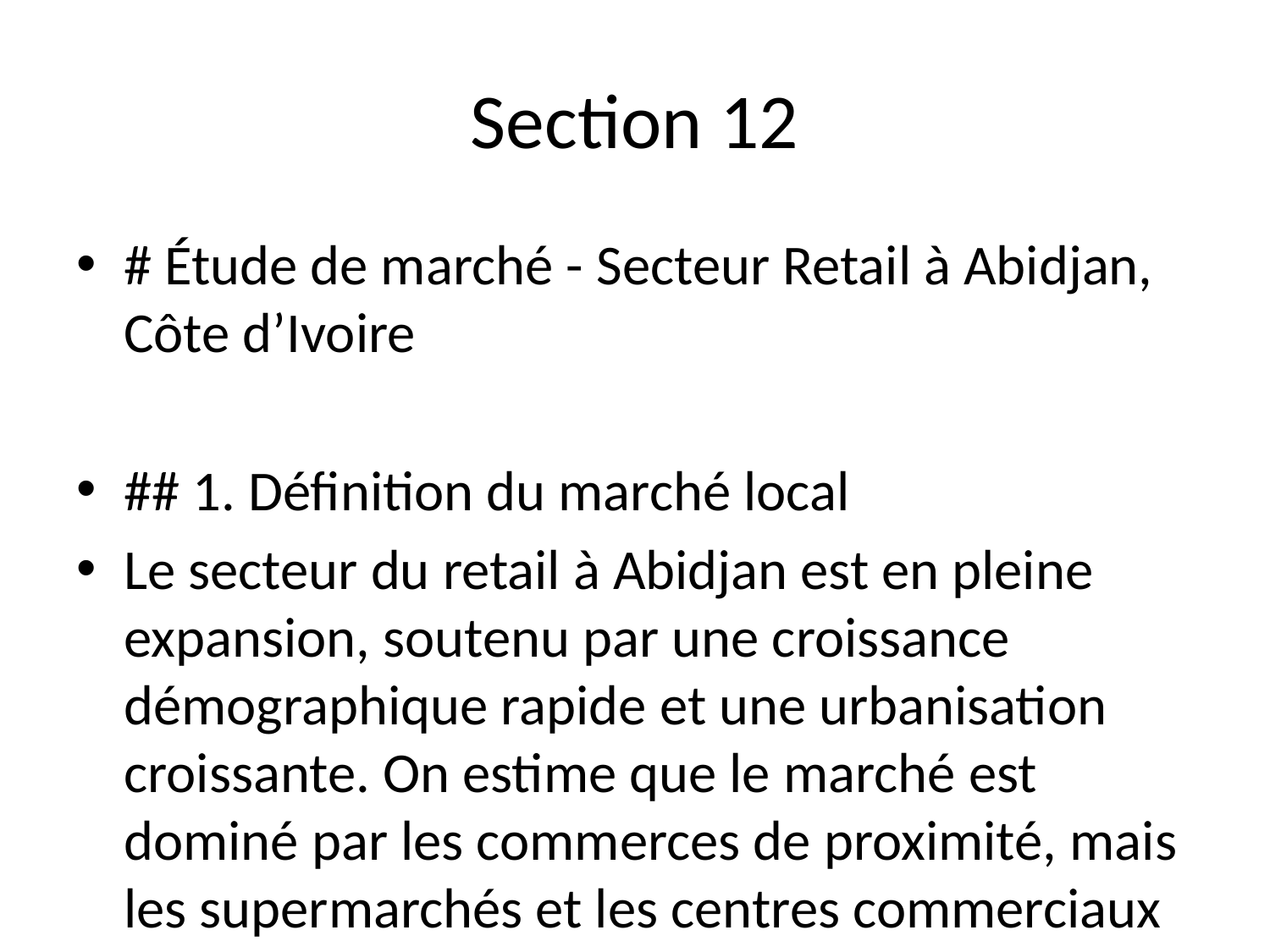

# Section 12
# Étude de marché - Secteur Retail à Abidjan, Côte d’Ivoire

## 1. Définition du marché local
Le secteur du retail à Abidjan est en pleine expansion, soutenu par une croissance démographique rapide et une urbanisation croissante. On estime que le marché est dominé par les commerces de proximité, mais les supermarchés et les centres commerciaux gagnent en popularité. La saisonnalité est marquée par des périodes de forte consommation, notamment durant les fêtes de fin d'année et les périodes de rentrée scolaire. La taille qualitative du marché est favorable, avec une tendance vers une consommation de produits de qualité et un intérêt croissant pour les produits locaux.

## 2. Demande & comportements clients
Les clients à Abidjan effectuent généralement des achats hebdomadaires, mais la fréquence peut augmenter durant des événements spéciaux. Les critères de choix incluent la qualité des produits, la proximité des points de vente et les prix compétitifs. La sensibilité au prix est élevée,